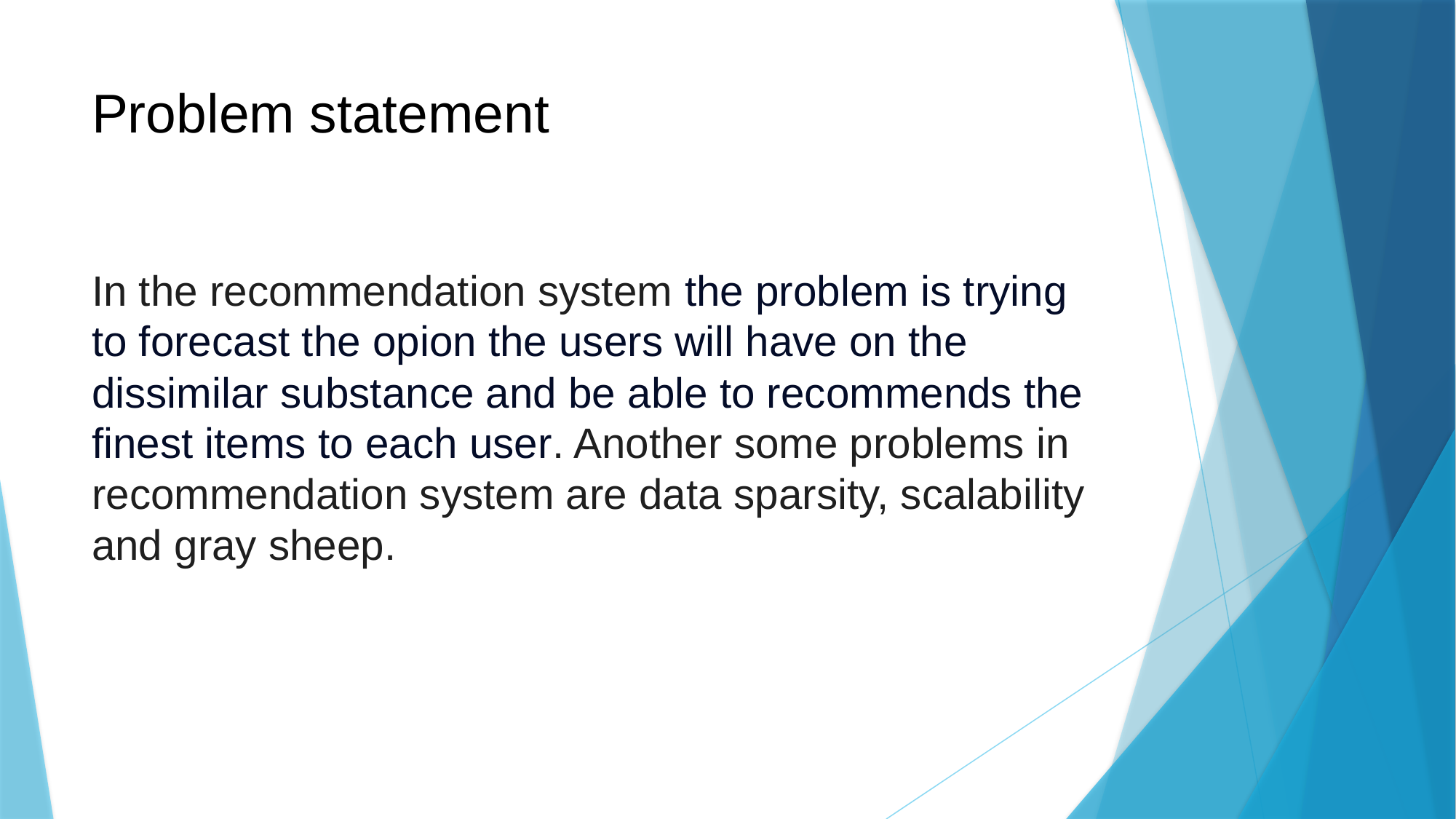

# Problem statement
In the recommendation system the problem is trying to forecast the opion the users will have on the dissimilar substance and be able to recommends the finest items to each user. Another some problems in recommendation system are data sparsity, scalability and gray sheep.